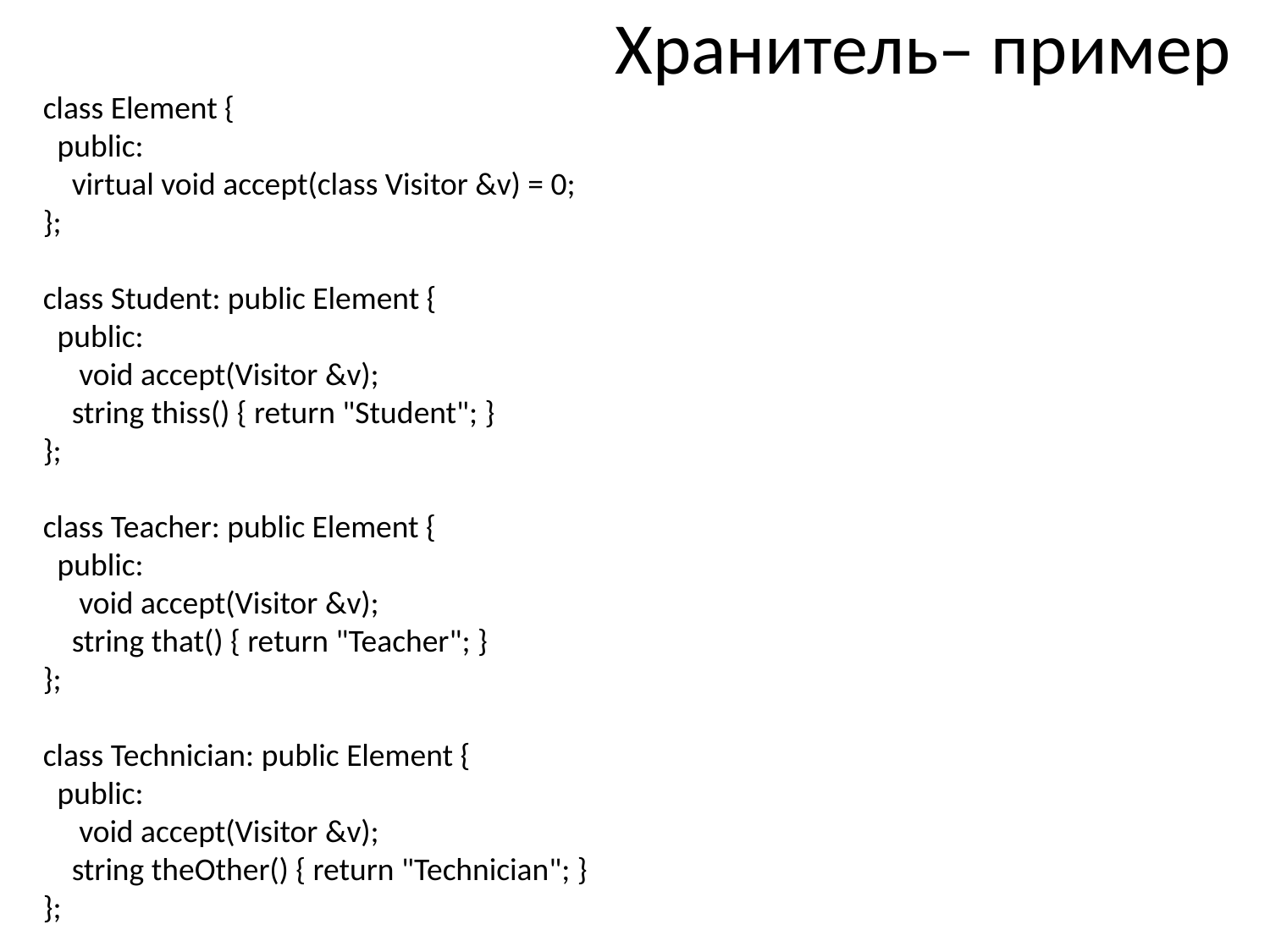

# Хранитель– пример
class Element {
  public:
    virtual void accept(class Visitor &v) = 0;
};

class Student: public Element {
  public:
     void accept(Visitor &v);
    string thiss() { return "Student"; }
};

class Teacher: public Element {
  public:
     void accept(Visitor &v);
    string that() { return "Teacher"; }
};

class Technician: public Element {
  public:
     void accept(Visitor &v);
    string theOther() { return "Technician"; }
};